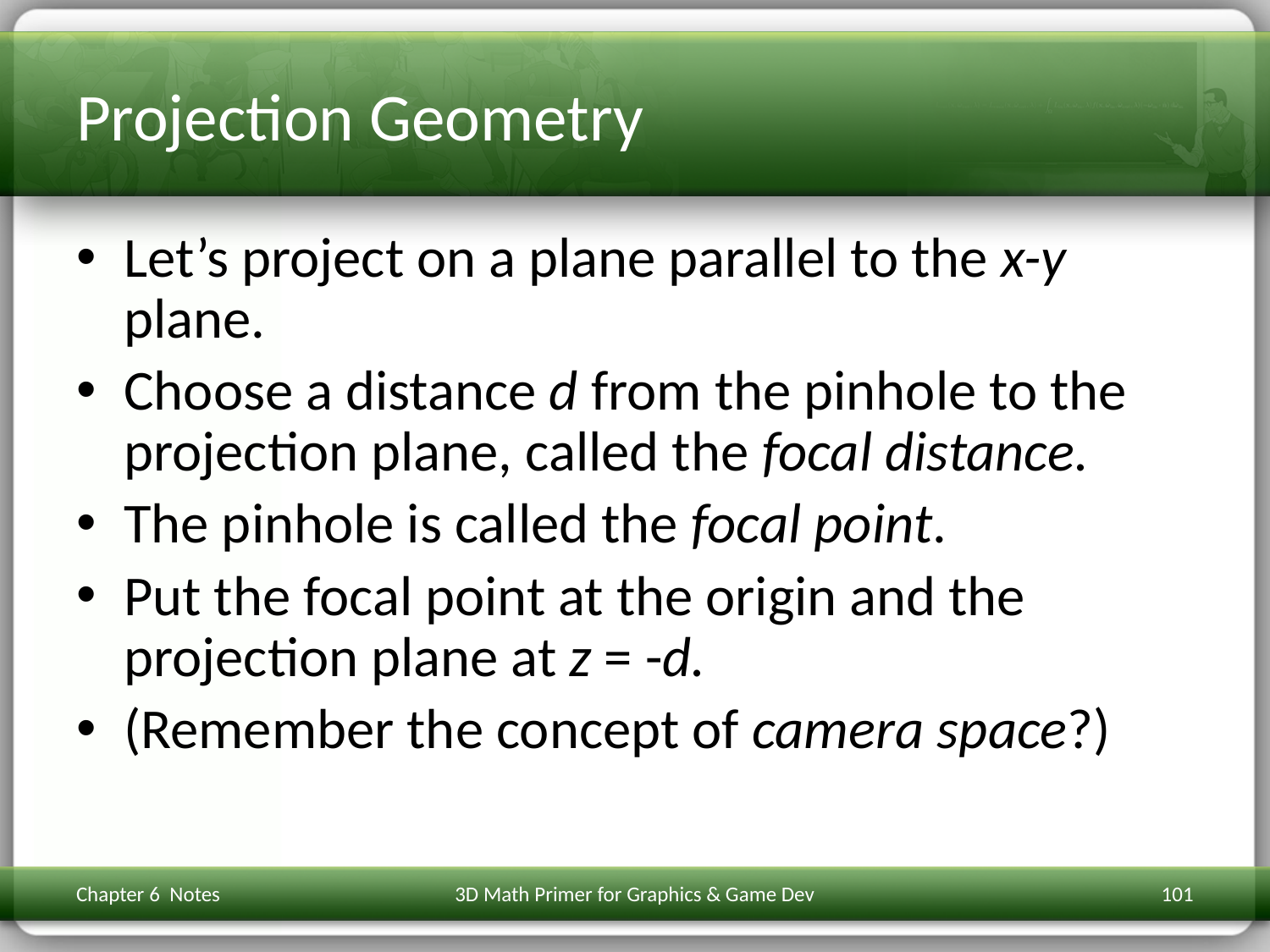

# Projection Geometry
Let’s project on a plane parallel to the x-y plane.
Choose a distance d from the pinhole to the projection plane, called the focal distance.
The pinhole is called the focal point.
Put the focal point at the origin and the projection plane at z = -d.
(Remember the concept of camera space?)
Chapter 6  Notes
3D Math Primer for Graphics & Game Dev
101